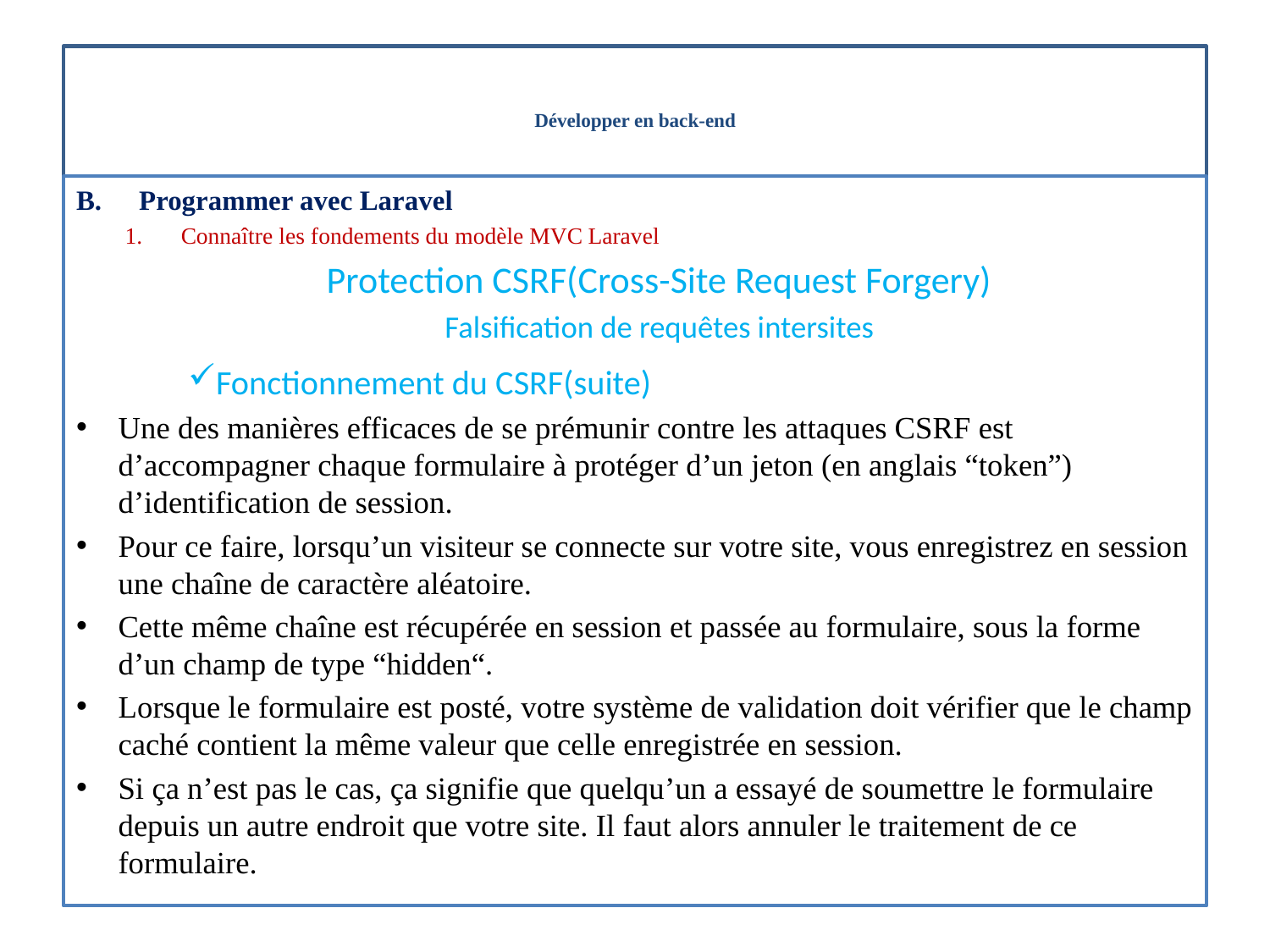

# Développer en back-end
Programmer avec Laravel
Connaître les fondements du modèle MVC Laravel
Protection CSRF(Cross-Site Request Forgery)
Falsification de requêtes intersites

Fonctionnement du CSRF(suite)
Une des manières efficaces de se prémunir contre les attaques CSRF est d’accompagner chaque formulaire à protéger d’un jeton (en anglais “token”) d’identification de session.
Pour ce faire, lorsqu’un visiteur se connecte sur votre site, vous enregistrez en session une chaîne de caractère aléatoire.
Cette même chaîne est récupérée en session et passée au formulaire, sous la forme d’un champ de type “hidden“.
Lorsque le formulaire est posté, votre système de validation doit vérifier que le champ caché contient la même valeur que celle enregistrée en session.
Si ça n’est pas le cas, ça signifie que quelqu’un a essayé de soumettre le formulaire depuis un autre endroit que votre site. Il faut alors annuler le traitement de ce formulaire.